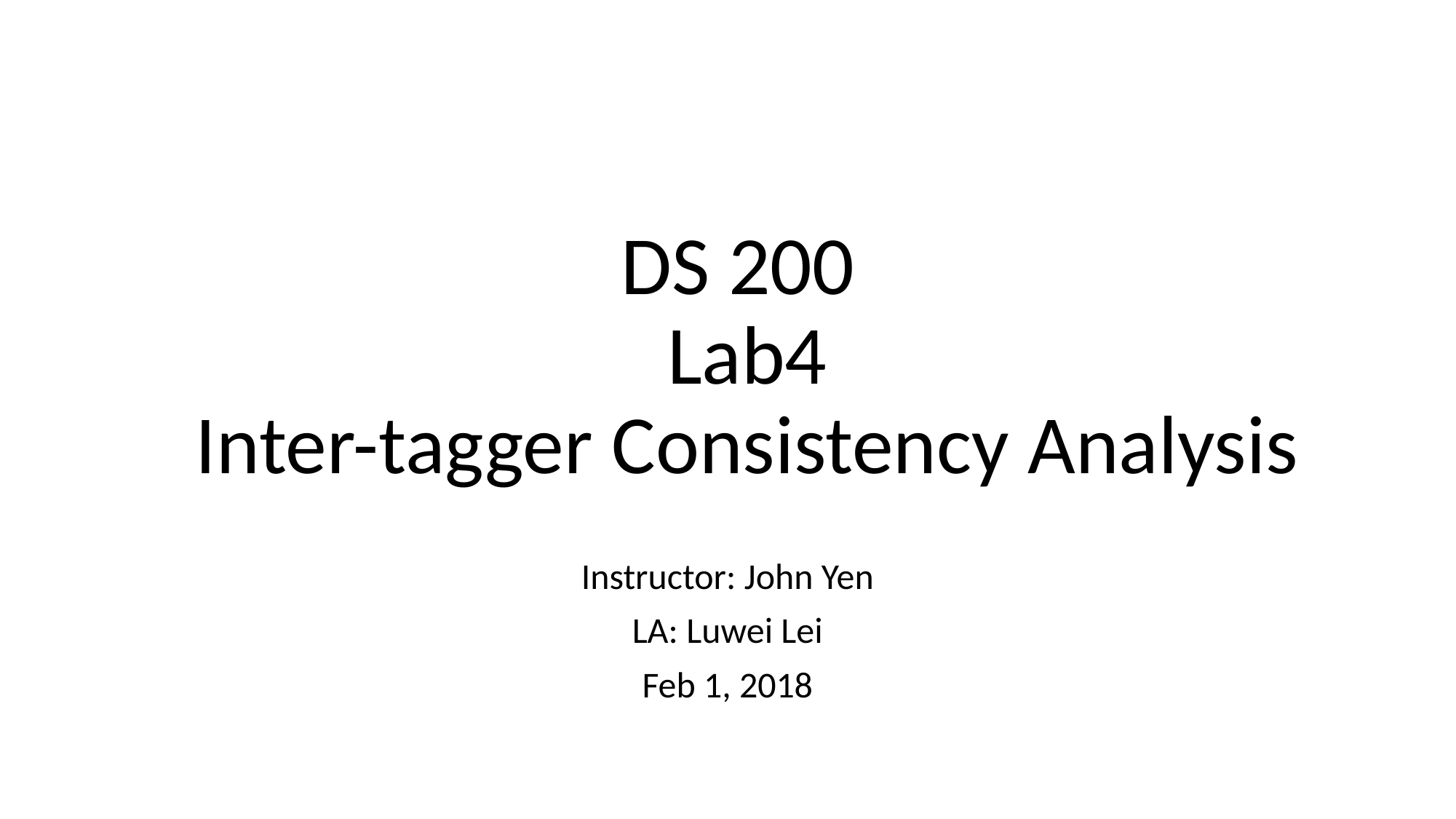

# DS 200 Lab4 Inter-tagger Consistency Analysis
Instructor: John Yen
LA: Luwei Lei
Feb 1, 2018